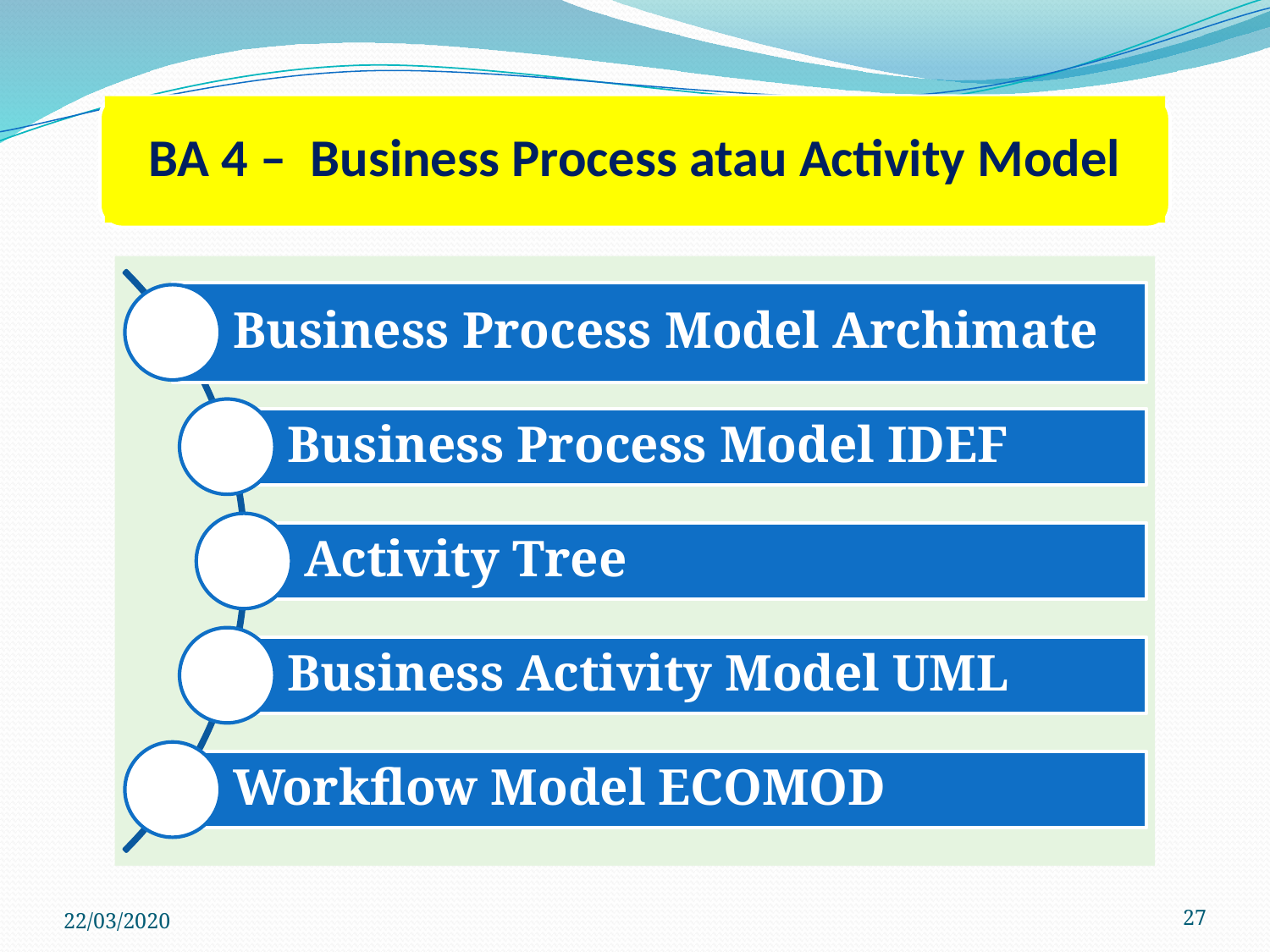

BA 4 –  Business Process atau Activity Model
Business Process Model Archimate
Business Process Model IDEF
Activity Tree
Business Activity Model UML
Workflow Model ECOMOD
22/03/2020
27